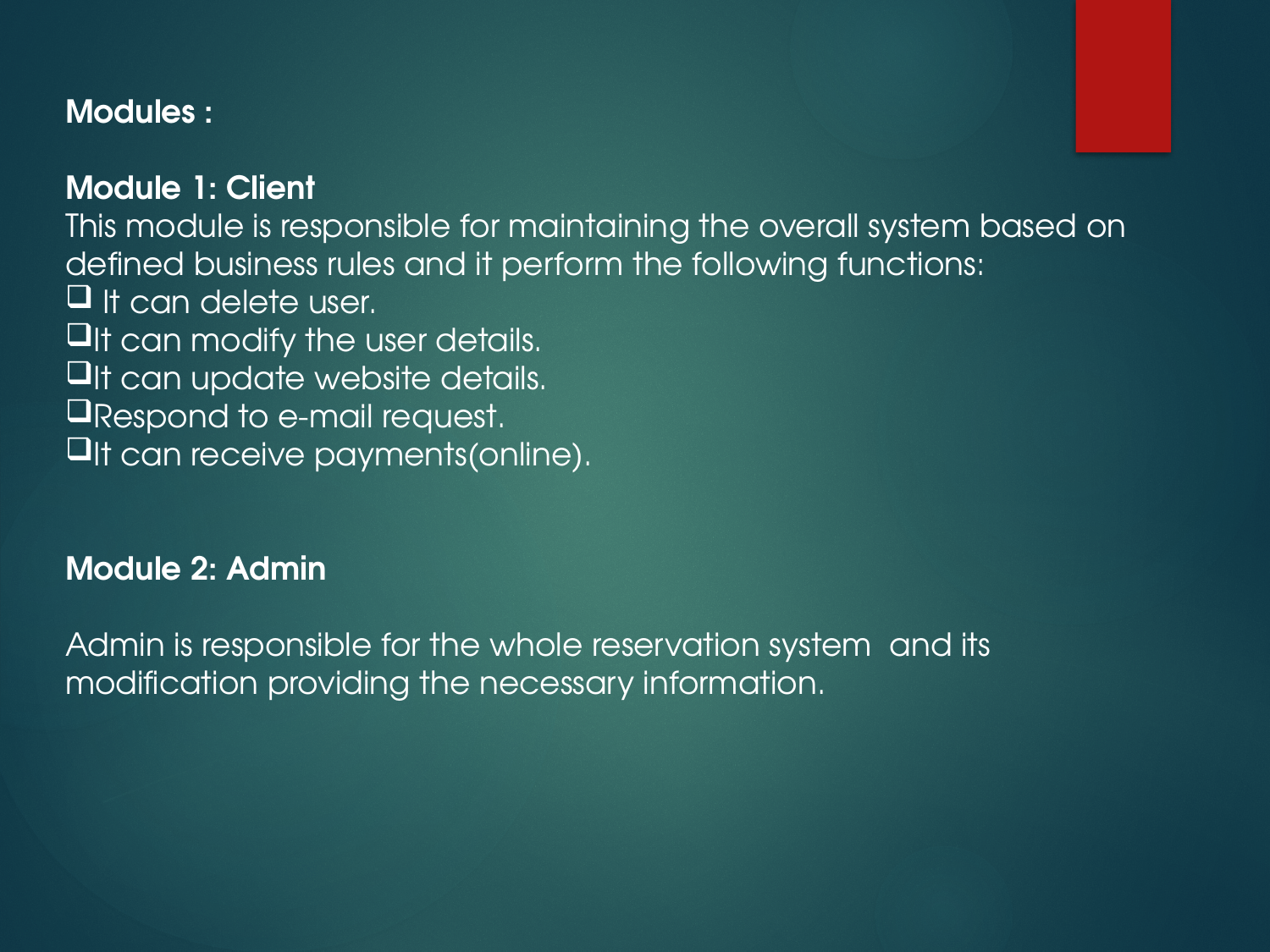

Modules :
Module 1: Client
This module is responsible for maintaining the overall system based on defined business rules and it perform the following functions:
 It can delete user.
It can modify the user details.
It can update website details.
Respond to e-mail request.
It can receive payments(online).
Module 2: Admin
Admin is responsible for the whole reservation system  and its modification providing the necessary information.